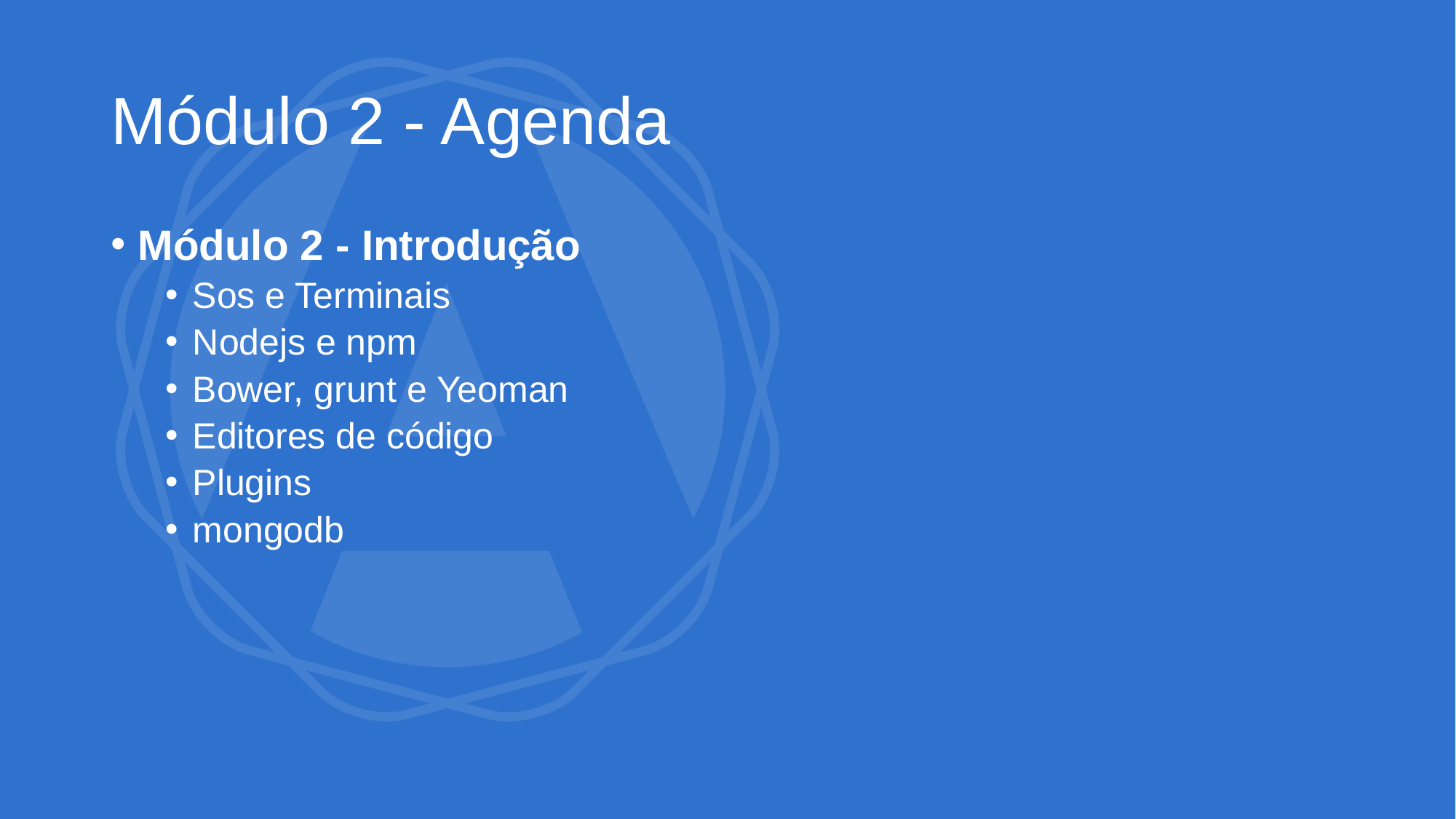

# Módulo 2 - Agenda
Módulo 2 - Introdução
Sos e Terminais
Nodejs e npm
Bower, grunt e Yeoman
Editores de código
Plugins
mongodb